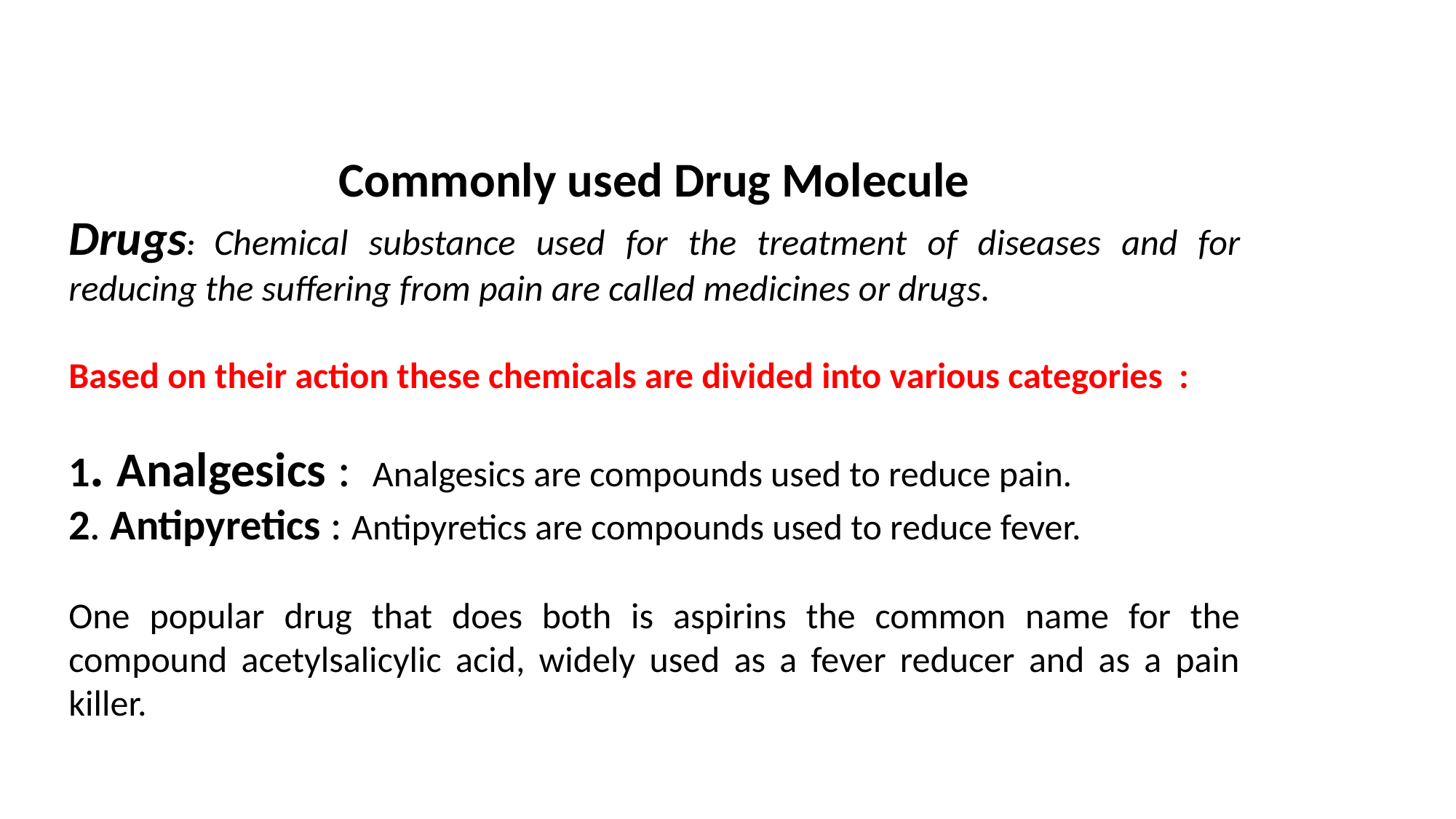

Commonly used Drug Molecule
Drugs: Chemical substance used for the treatment of diseases and for reducing the suffering from pain are called medicines or drugs.

Based on their action these chemicals are divided into various categories  :

1. Analgesics :  Analgesics are compounds used to reduce pain.
2. Antipyretics : Antipyretics are compounds used to reduce fever.

One popular drug that does both is aspirins the common name for the compound acetylsalicylic acid, widely used as a fever reducer and as a pain killer.